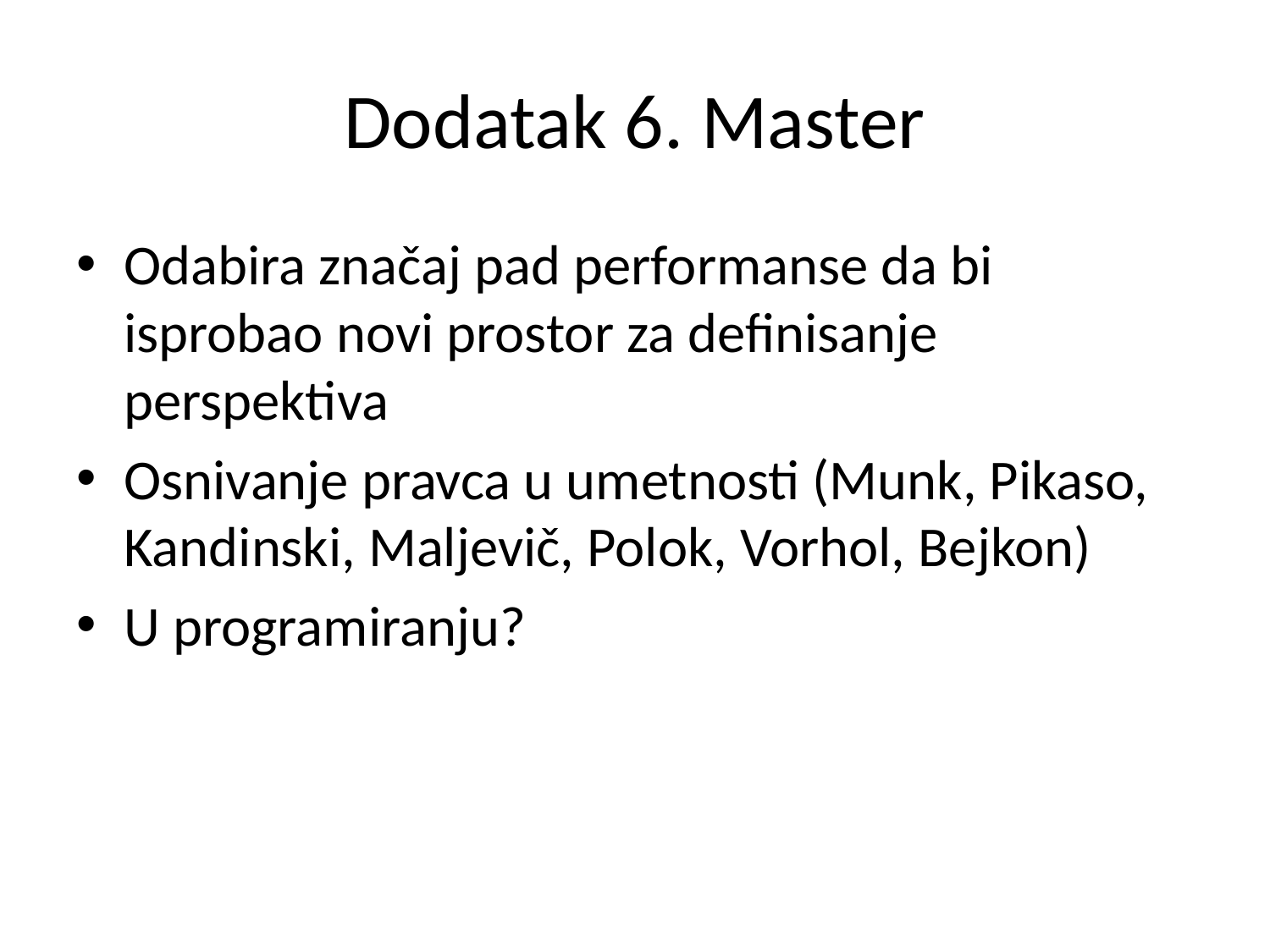

# Dodatak 6. Master
Odabira značaj pad performanse da bi isprobao novi prostor za definisanje perspektiva
Osnivanje pravca u umetnosti (Munk, Pikaso, Kandinski, Maljevič, Polok, Vorhol, Bejkon)
U programiranju?